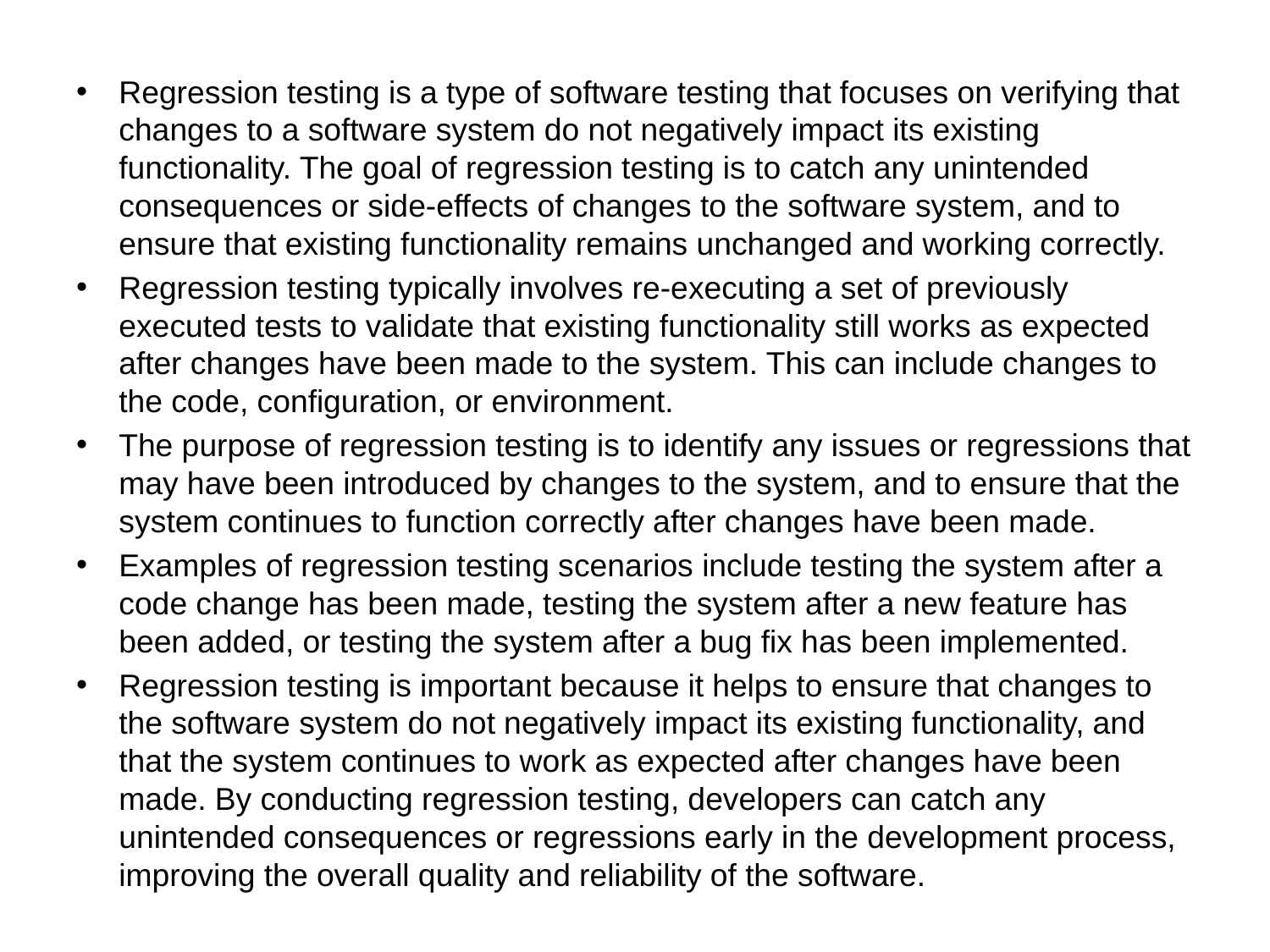

Regression testing is a type of software testing that focuses on verifying that changes to a software system do not negatively impact its existing functionality. The goal of regression testing is to catch any unintended consequences or side-effects of changes to the software system, and to ensure that existing functionality remains unchanged and working correctly.
Regression testing typically involves re-executing a set of previously executed tests to validate that existing functionality still works as expected after changes have been made to the system. This can include changes to the code, configuration, or environment.
The purpose of regression testing is to identify any issues or regressions that may have been introduced by changes to the system, and to ensure that the system continues to function correctly after changes have been made.
Examples of regression testing scenarios include testing the system after a code change has been made, testing the system after a new feature has been added, or testing the system after a bug fix has been implemented.
Regression testing is important because it helps to ensure that changes to the software system do not negatively impact its existing functionality, and that the system continues to work as expected after changes have been made. By conducting regression testing, developers can catch any unintended consequences or regressions early in the development process, improving the overall quality and reliability of the software.